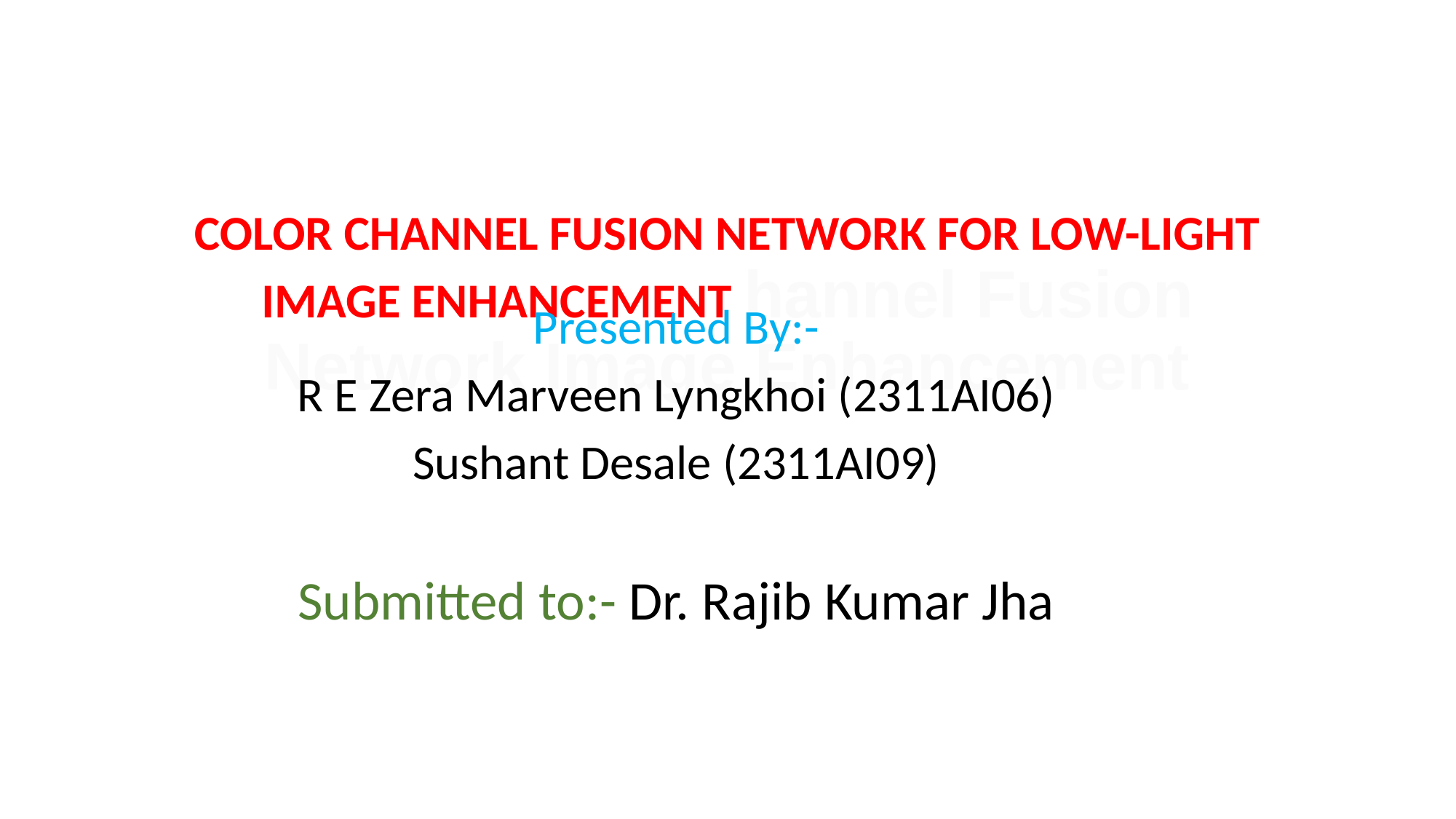

# COLOR CHANNEL FUSION NETWORK FOR LOW-LIGHT IMAGE ENHANCEMENT hannel Fusion Network Image Enhancement
Presented By:-
R E Zera Marveen Lyngkhoi (2311AI06)
Sushant Desale (2311AI09)

Submitted to:- Dr. Rajib Kumar Jha